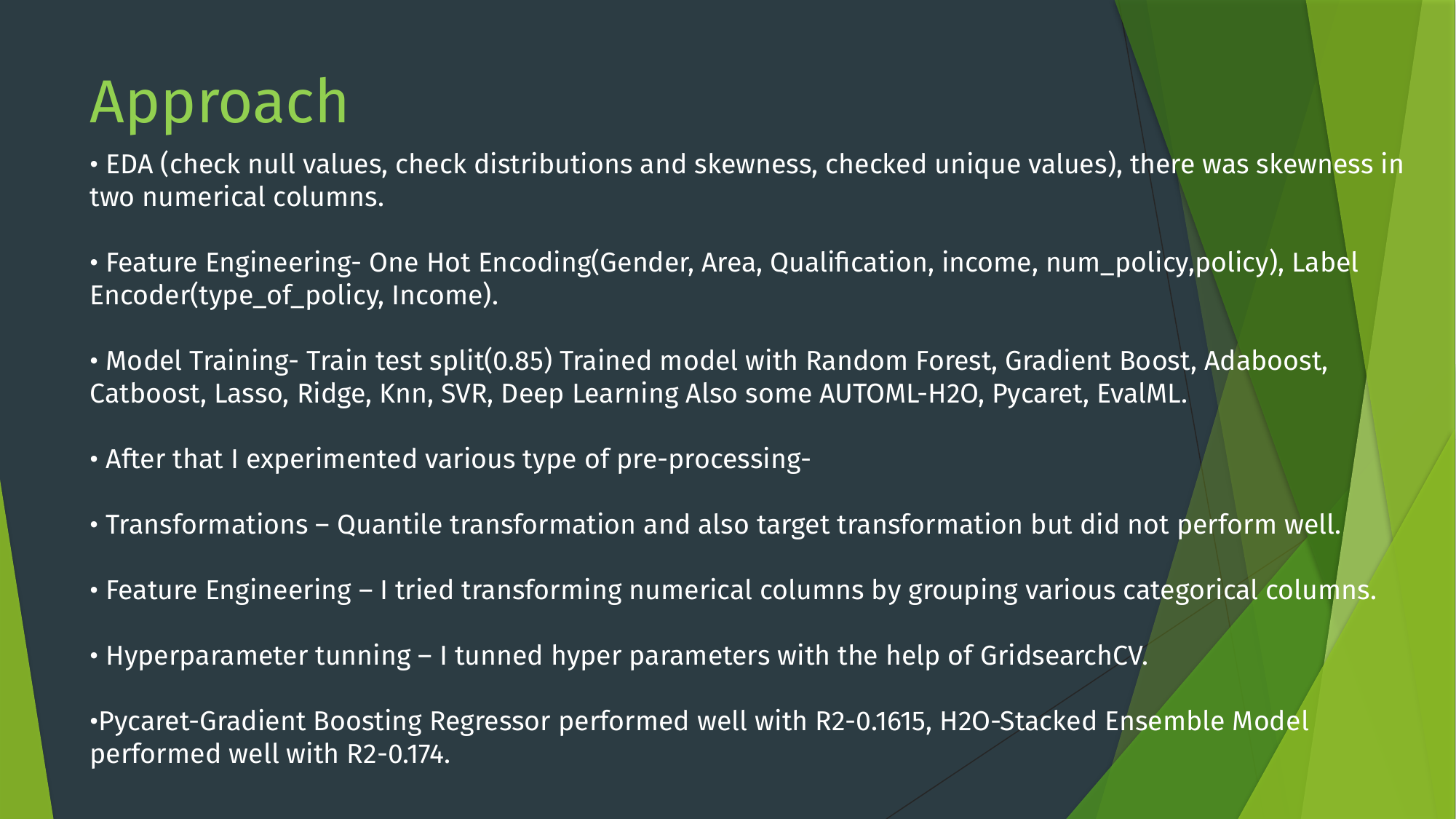

Approach
• EDA (check null values, check distributions and skewness, checked unique values), there was skewness in two numerical columns.

• Feature Engineering- One Hot Encoding(Gender, Area, Qualification, income, num_policy,policy), Label Encoder(type_of_policy, Income).

• Model Training- Train test split(0.85) Trained model with Random Forest, Gradient Boost, Adaboost, Catboost, Lasso, Ridge, Knn, SVR, Deep Learning Also some AUTOML-H2O, Pycaret, EvalML.

• After that I experimented various type of pre-processing-

• Transformations – Quantile transformation and also target transformation but did not perform well.

• Feature Engineering – I tried transforming numerical columns by grouping various categorical columns.

• Hyperparameter tunning – I tunned hyper parameters with the help of GridsearchCV.

•Pycaret-Gradient Boosting Regressor performed well with R2-0.1615, H2O-Stacked Ensemble Model performed well with R2-0.174.